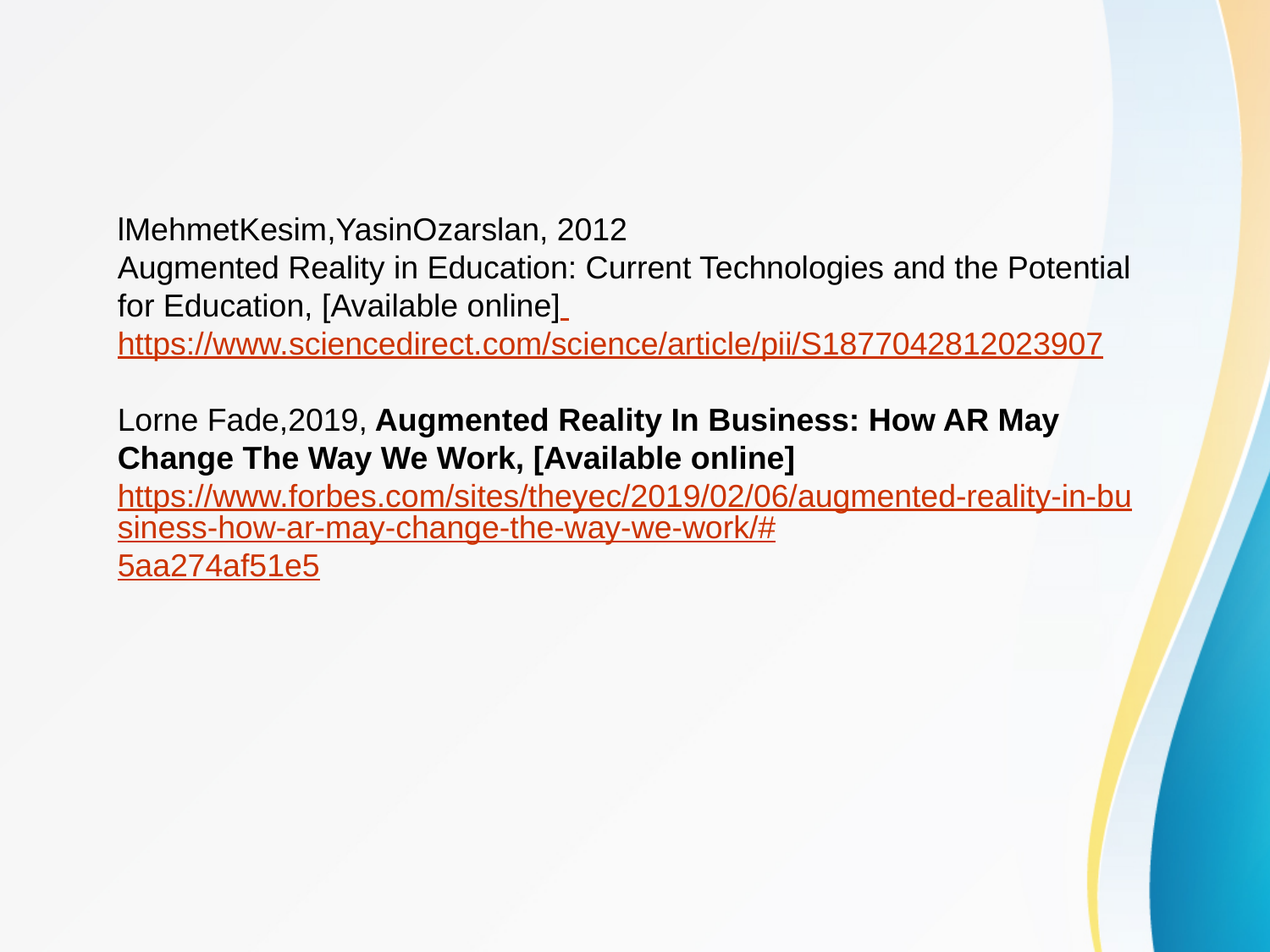

#
lMehmetKesim,YasinOzarslan, 2012
Augmented Reality in Education: Current Technologies and the Potential for Education, [Available online]
https://www.sciencedirect.com/science/article/pii/S1877042812023907

Lorne Fade,2019, Augmented Reality In Business: How AR May Change The Way We Work, [Available online]
https://www.forbes.com/sites/theyec/2019/02/06/augmented-reality-in-business-how-ar-may-change-the-way-we-work/#5aa274af51e5